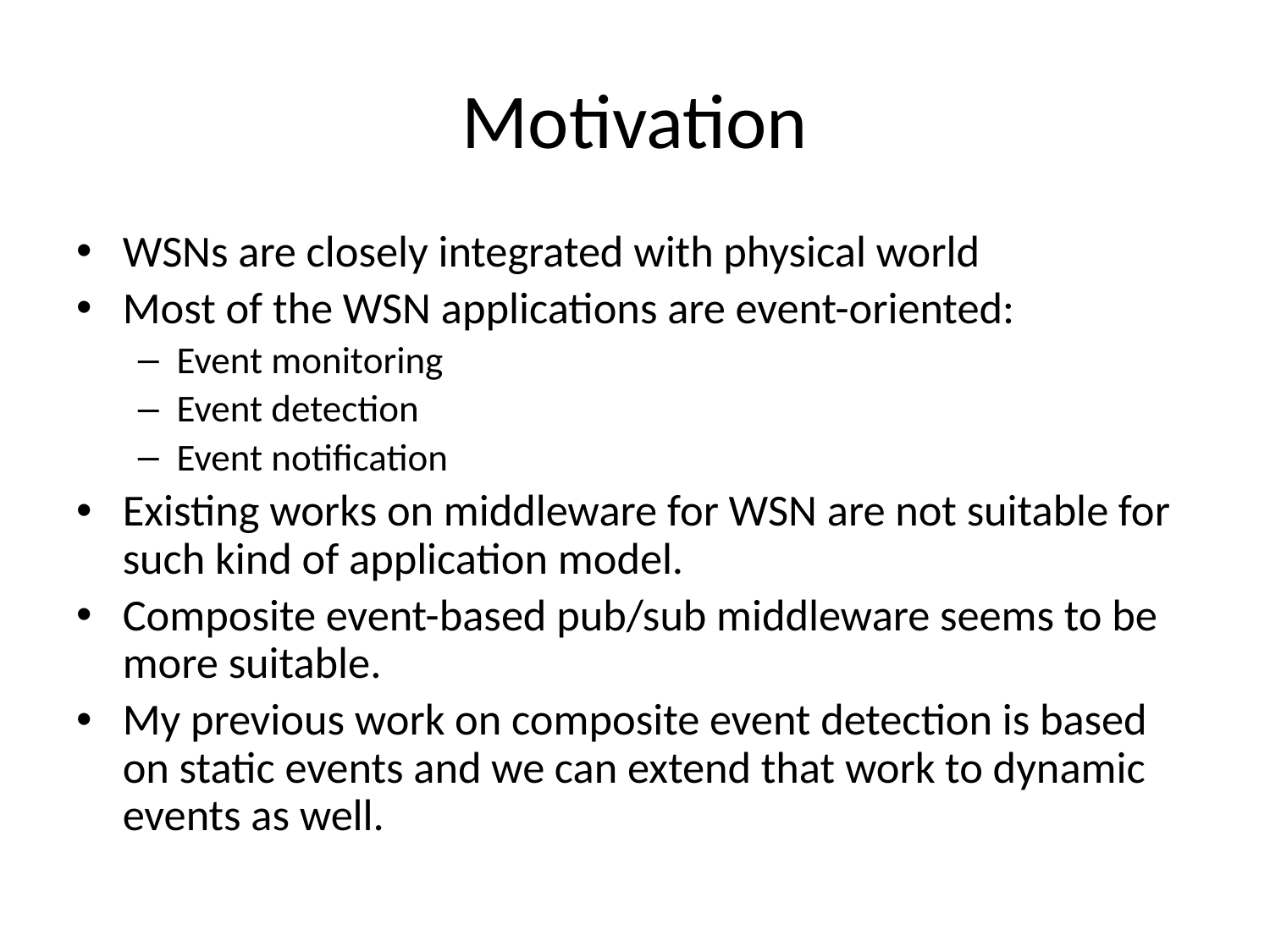

# Motivation
WSNs are closely integrated with physical world
Most of the WSN applications are event-oriented:
Event monitoring
Event detection
Event notification
Existing works on middleware for WSN are not suitable for such kind of application model.
Composite event-based pub/sub middleware seems to be more suitable.
My previous work on composite event detection is based on static events and we can extend that work to dynamic events as well.